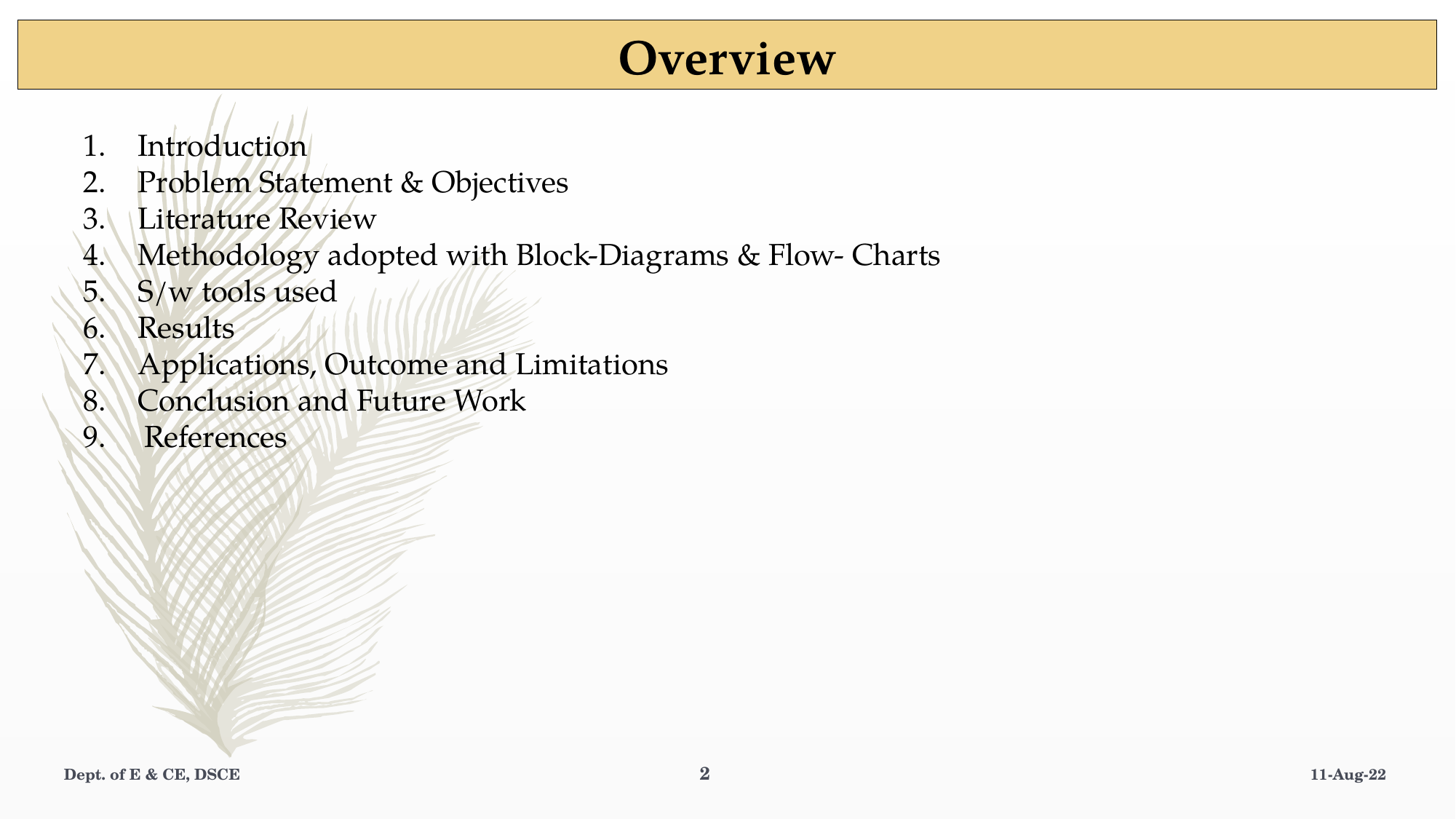

Overview
Introduction
Problem Statement & Objectives
Literature Review
Methodology adopted with Block-Diagrams & Flow- Charts
S/w tools used
Results
Applications, Outcome and Limitations
Conclusion and Future Work
9.     References

Dept. of E & CE, DSCE
2
11-Aug-22